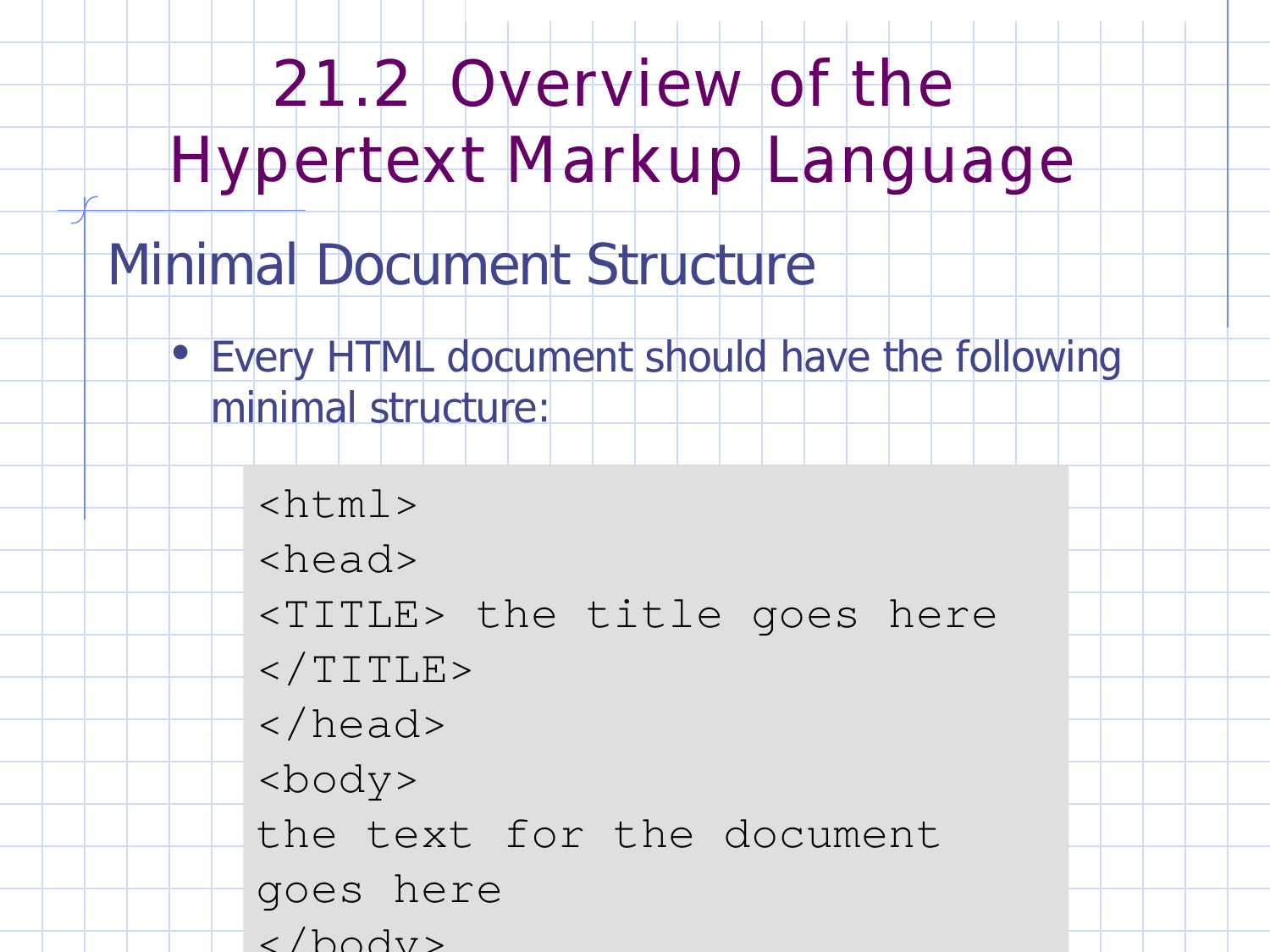

# 21.2  Overview of the Hypertext Markup Language
Minimal Document Structure

Every HTML document should have the following minimal structure:
<html>
<head>
<TITLE> the title goes here </TITLE>
</head>
<body>
the text for the document goes here
</body>
</html>